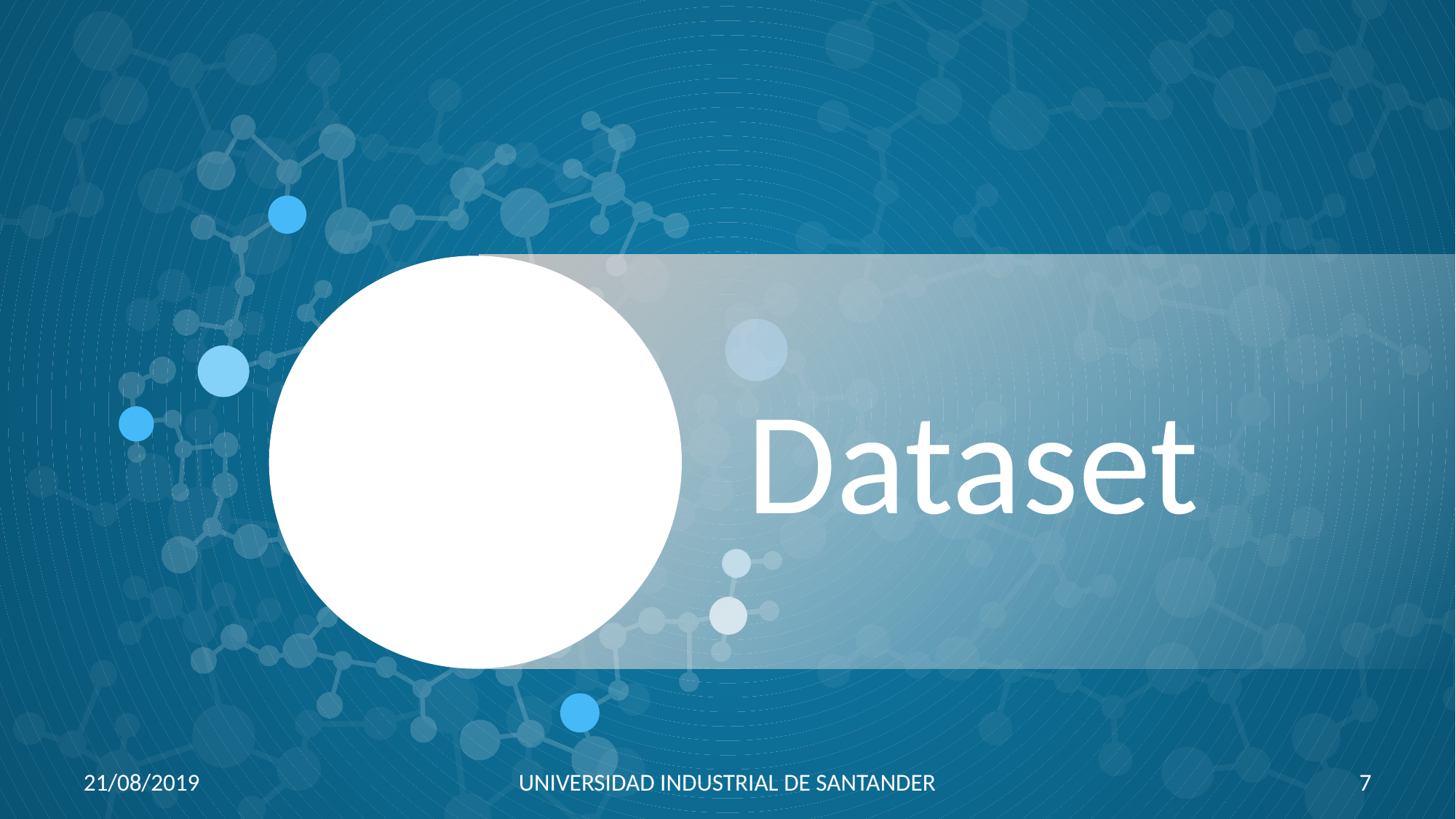

Dataset

21/08/2019
UNIVERSIDAD INDUSTRIAL DE SANTANDER
7